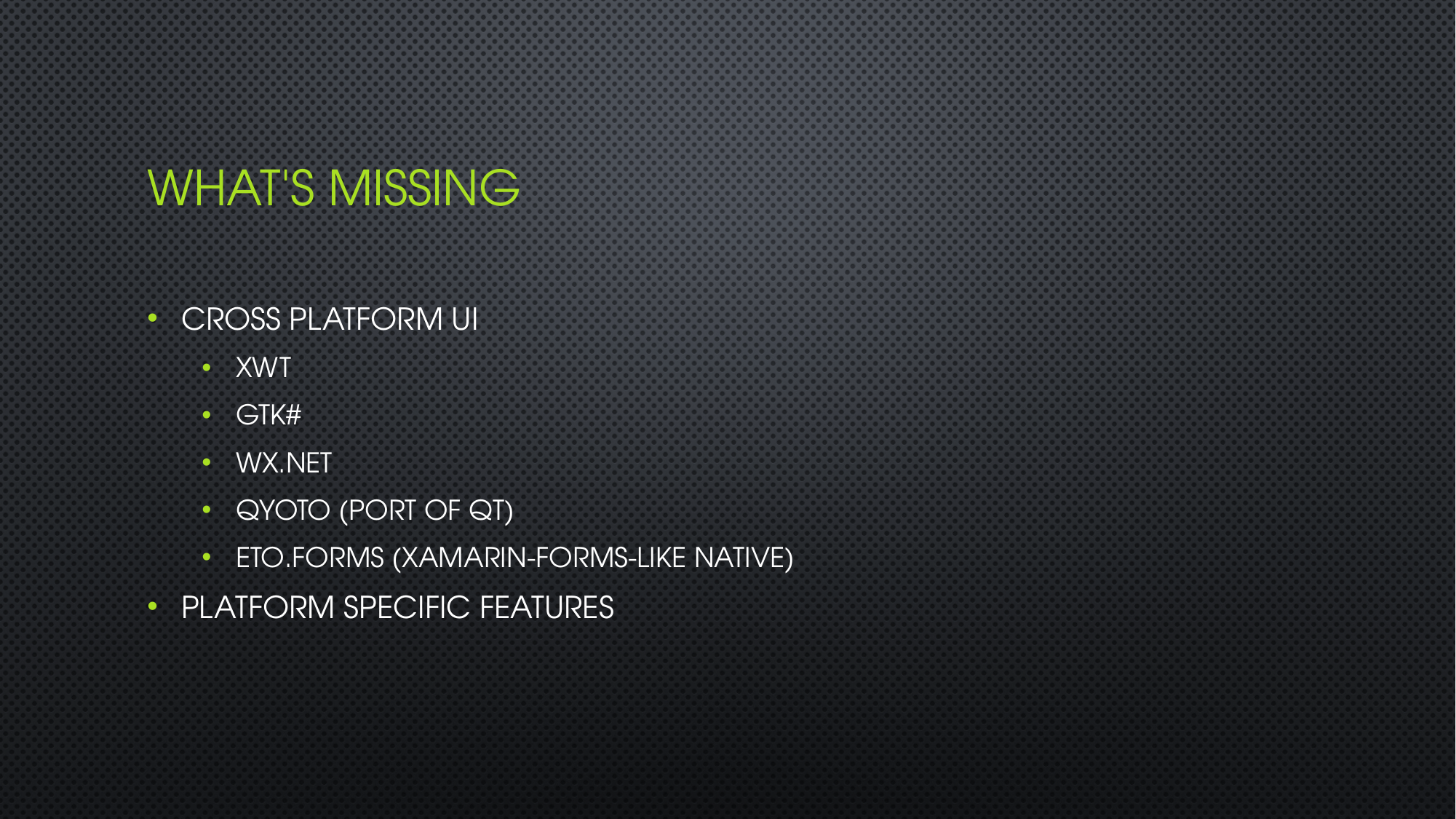

# What's Missing
Cross Platform UI
XWT
GTK#
Wx.NET
Qyoto (port of QT)
Eto.Forms (Xamarin-forms-like Native)
Platform Specific Features